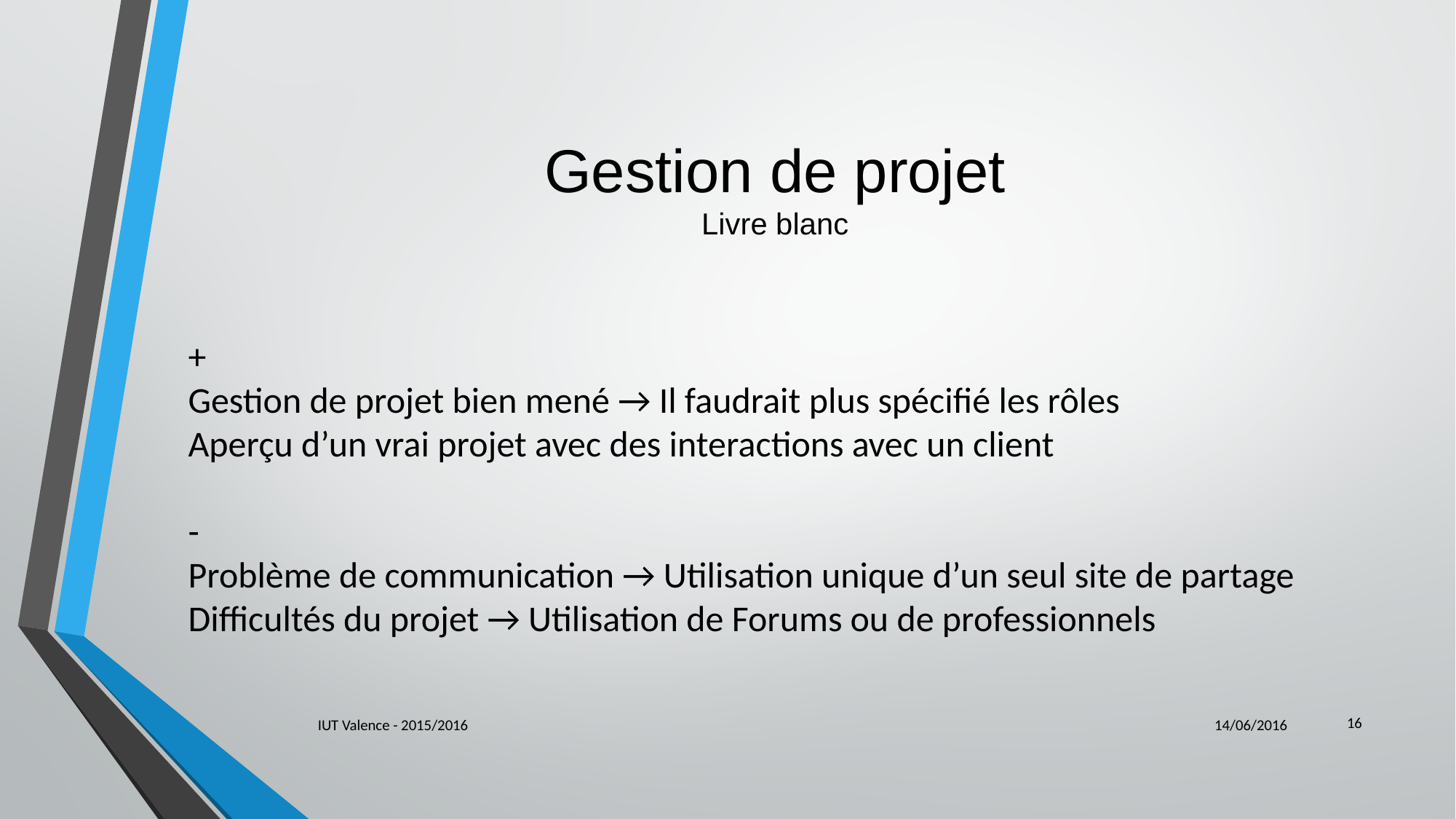

# Gestion de projet Livre blanc
+
Gestion de projet bien mené → Il faudrait plus spécifié les rôles
Aperçu d’un vrai projet avec des interactions avec un client

-
Problème de communication → Utilisation unique d’un seul site de partage
Difficultés du projet → Utilisation de Forums ou de professionnels
16
IUT Valence - 2015/2016
14/06/2016